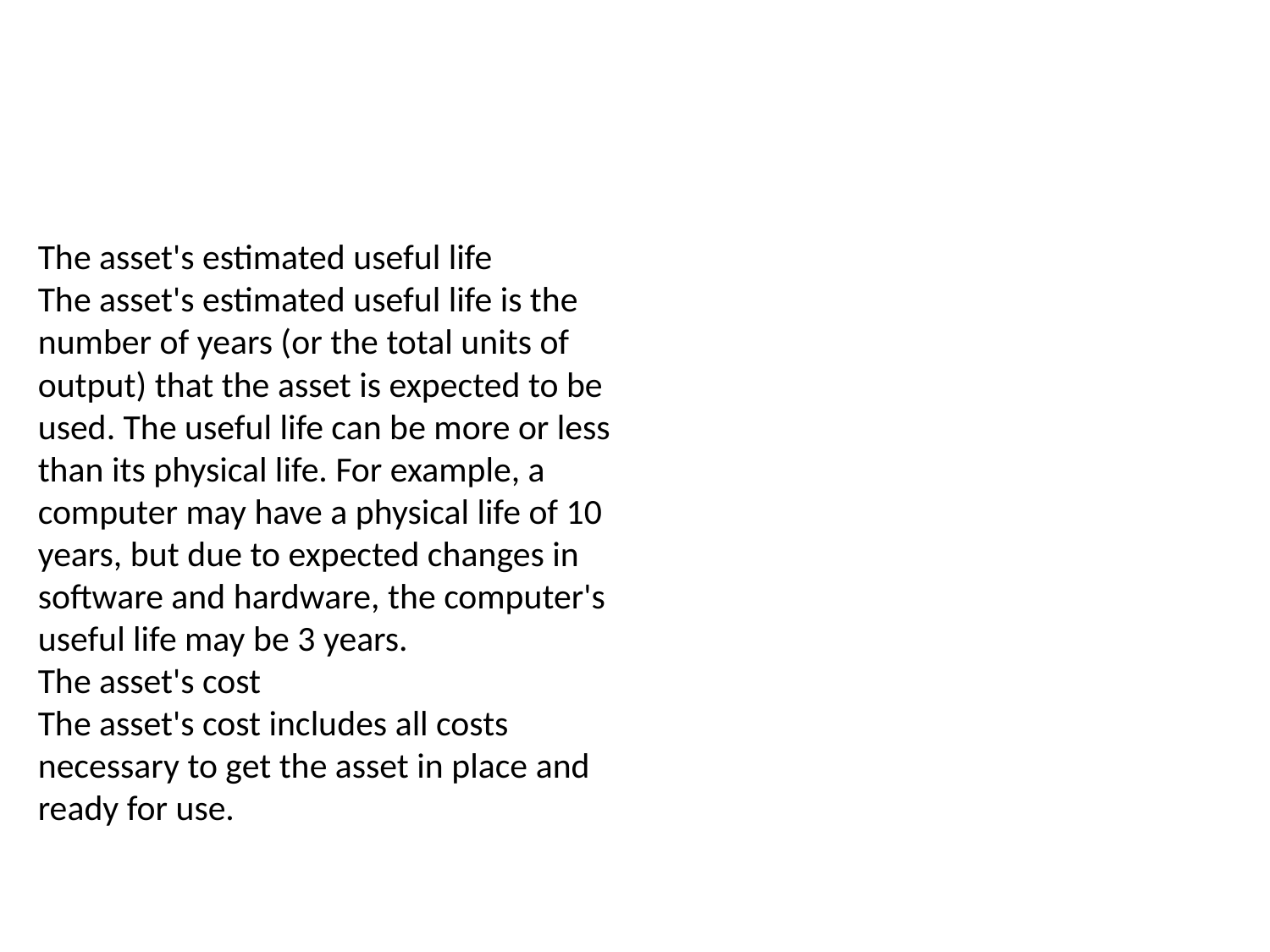

The asset's estimated useful life
The asset's estimated useful life is the number of years (or the total units of output) that the asset is expected to be used. The useful life can be more or less than its physical life. For example, a computer may have a physical life of 10 years, but due to expected changes in software and hardware, the computer's useful life may be 3 years.
The asset's cost
The asset's cost includes all costs necessary to get the asset in place and ready for use.